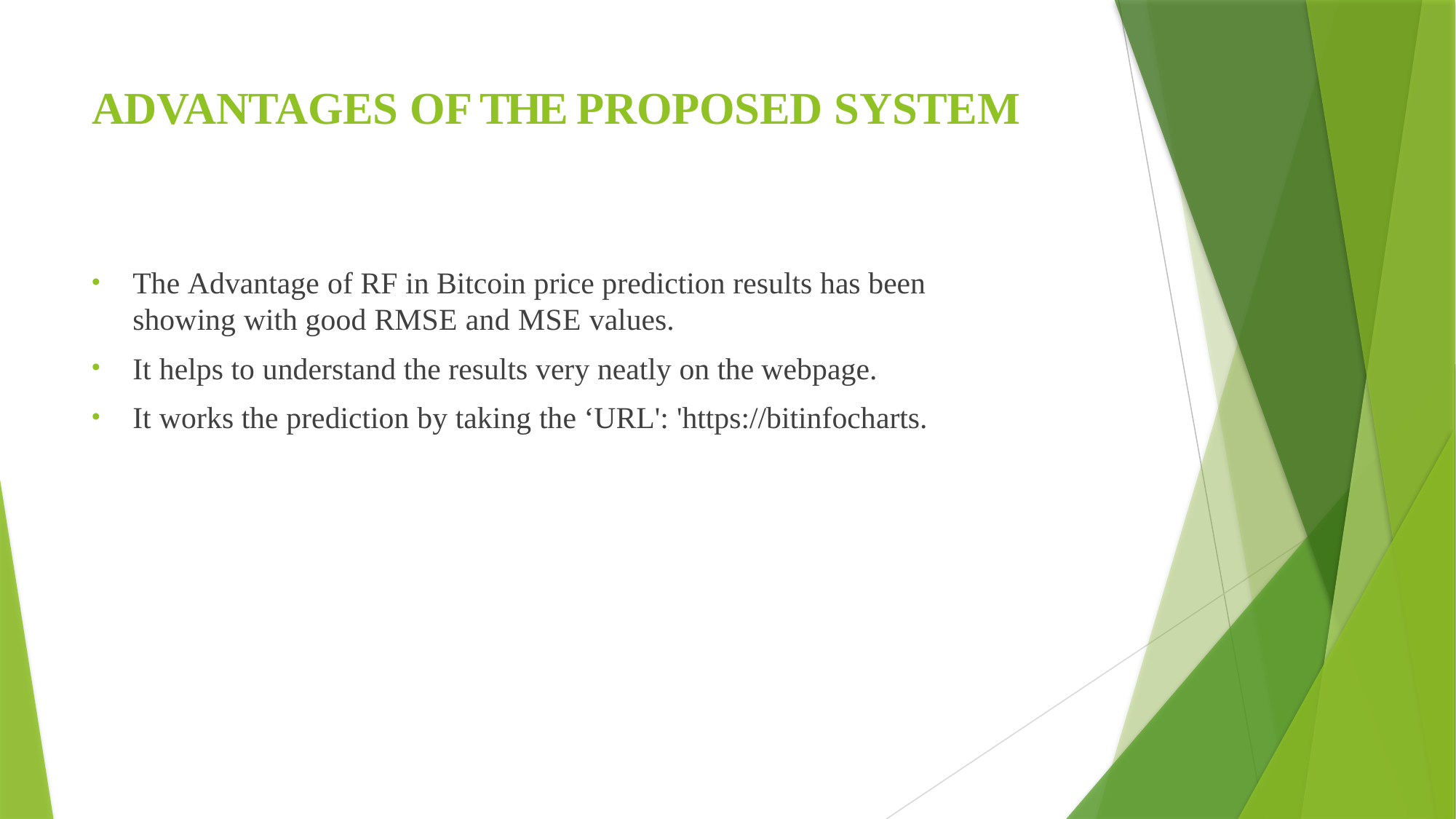

# ADVANTAGES OF THE PROPOSED SYSTEM
The Advantage of RF in Bitcoin price prediction results has been showing with good RMSE and MSE values.
It helps to understand the results very neatly on the webpage.
It works the prediction by taking the ‘URL': 'https://bitinfocharts.